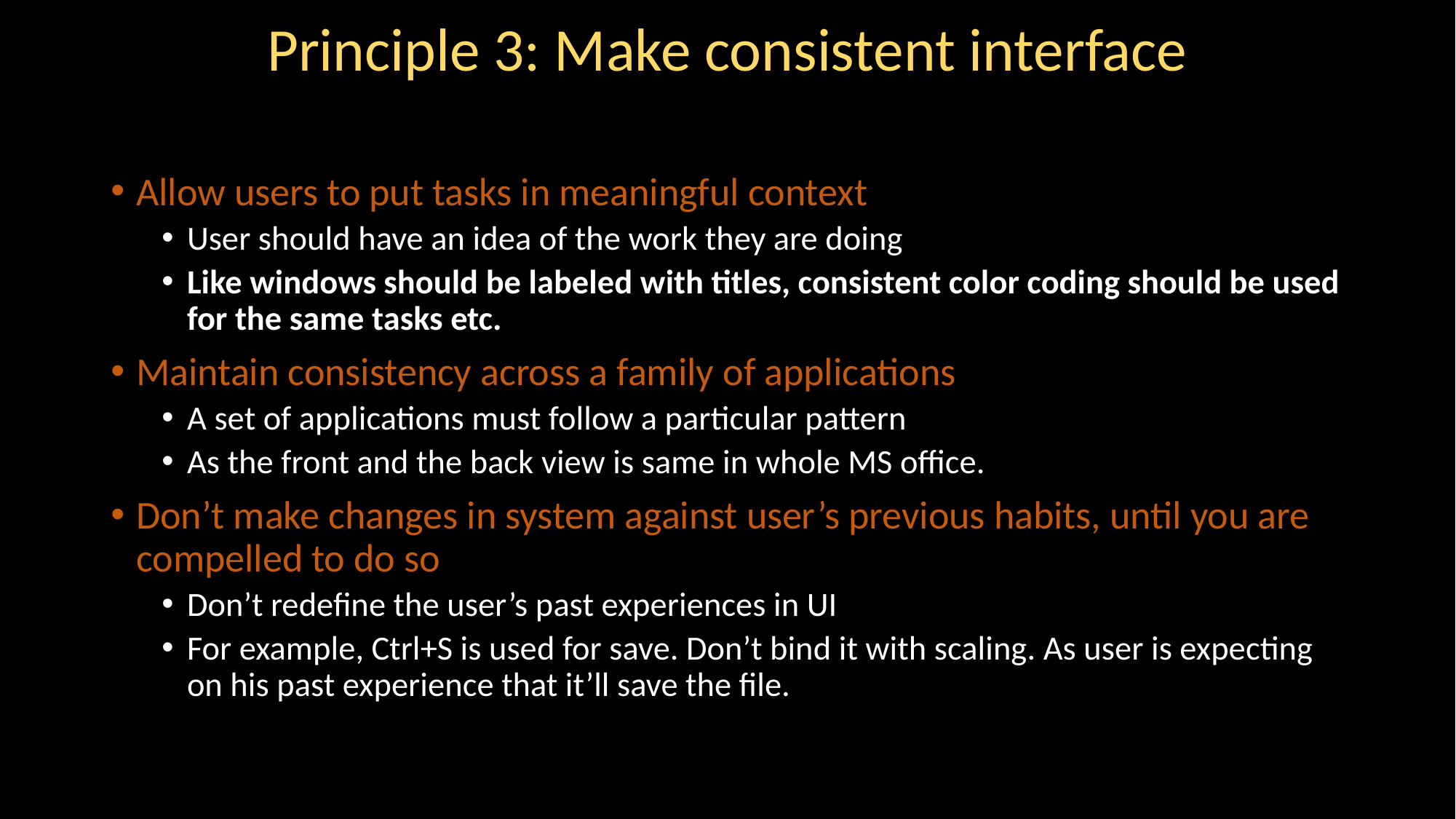

# Principle 3: Make consistent interface

Allow users to put tasks in meaningful context
User should have an idea of the work they are doing
Like windows should be labeled with titles, consistent color coding should be used for the same tasks etc.
Maintain consistency across a family of applications
A set of applications must follow a particular pattern
As the front and the back view is same in whole MS office.
Don’t make changes in system against user’s previous habits, until you are compelled to do so
Don’t redefine the user’s past experiences in UI
For example, Ctrl+S is used for save. Don’t bind it with scaling. As user is expecting on his past experience that it’ll save the file.